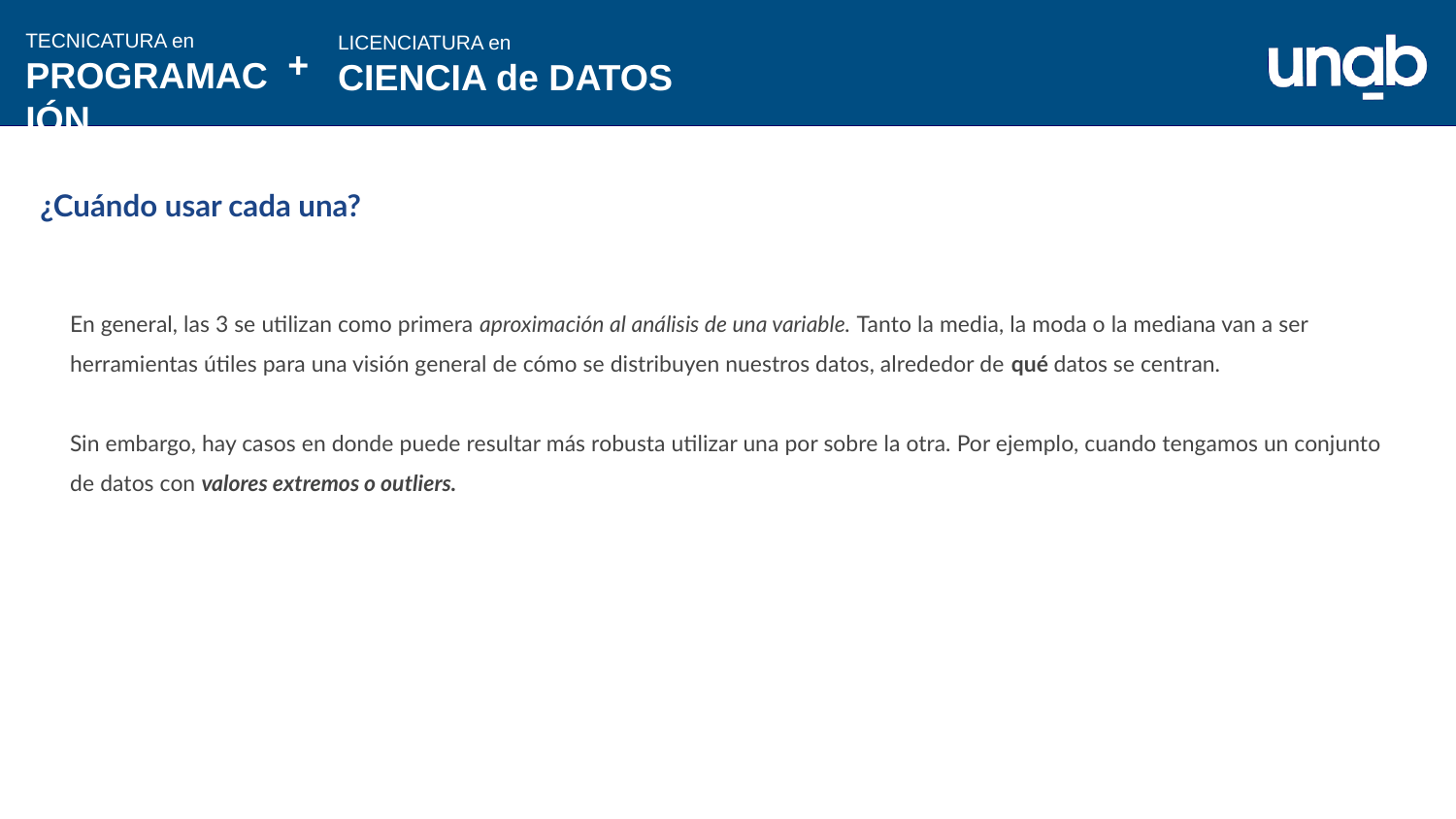

TECNICATURA en
PROGRAMACIÓN
LICENCIATURA en
CIENCIA de DATOS

+
¿Cuándo usar cada una?
En general, las 3 se utilizan como primera aproximación al análisis de una variable. Tanto la media, la moda o la mediana van a ser herramientas útiles para una visión general de cómo se distribuyen nuestros datos, alrededor de qué datos se centran.

Sin embargo, hay casos en donde puede resultar más robusta utilizar una por sobre la otra. Por ejemplo, cuando tengamos un conjunto de datos con valores extremos o outliers.